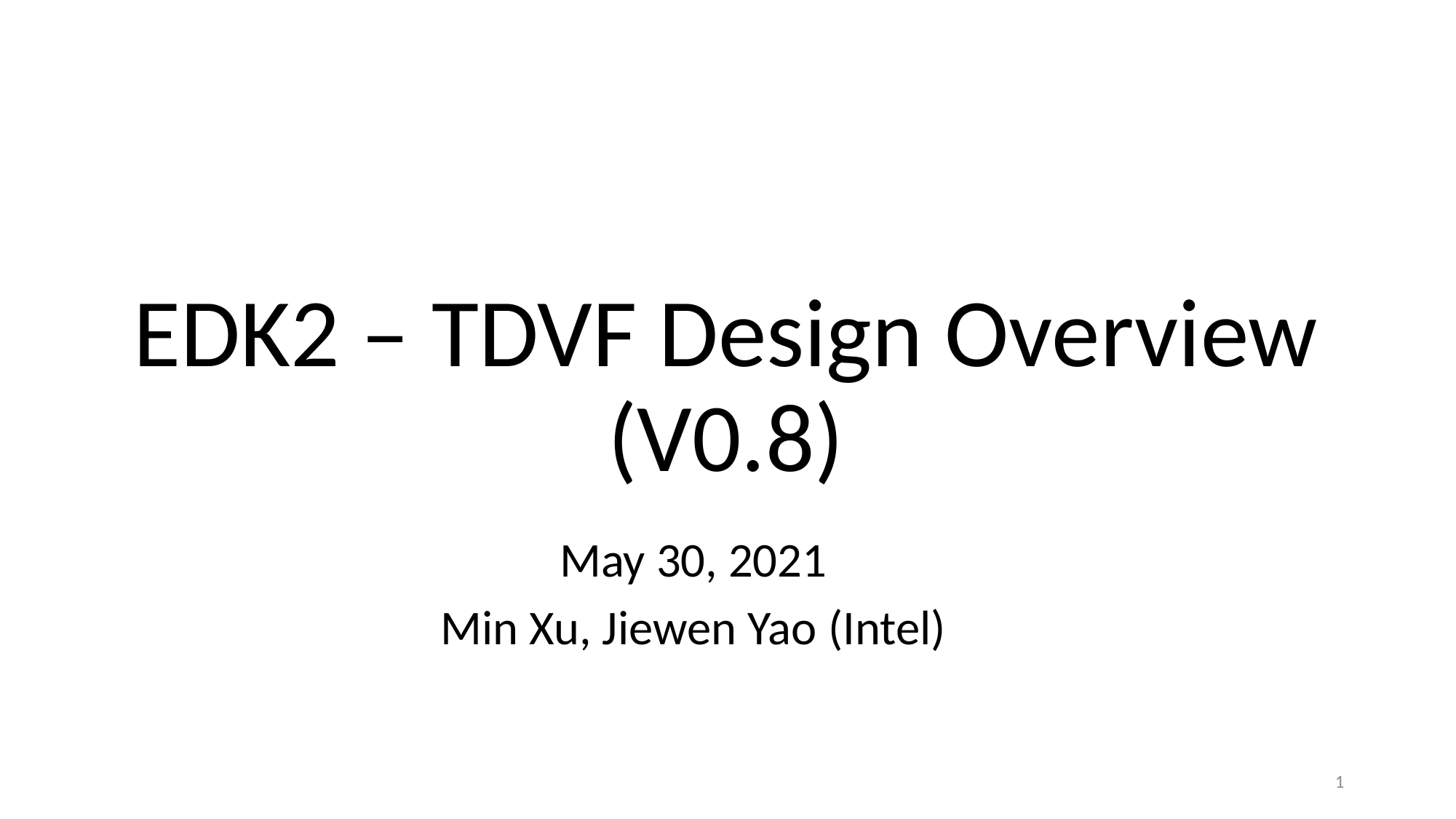

# EDK2 – TDVF Design Overview (V0.8)
May 30, 2021
Min Xu, Jiewen Yao (Intel)
1